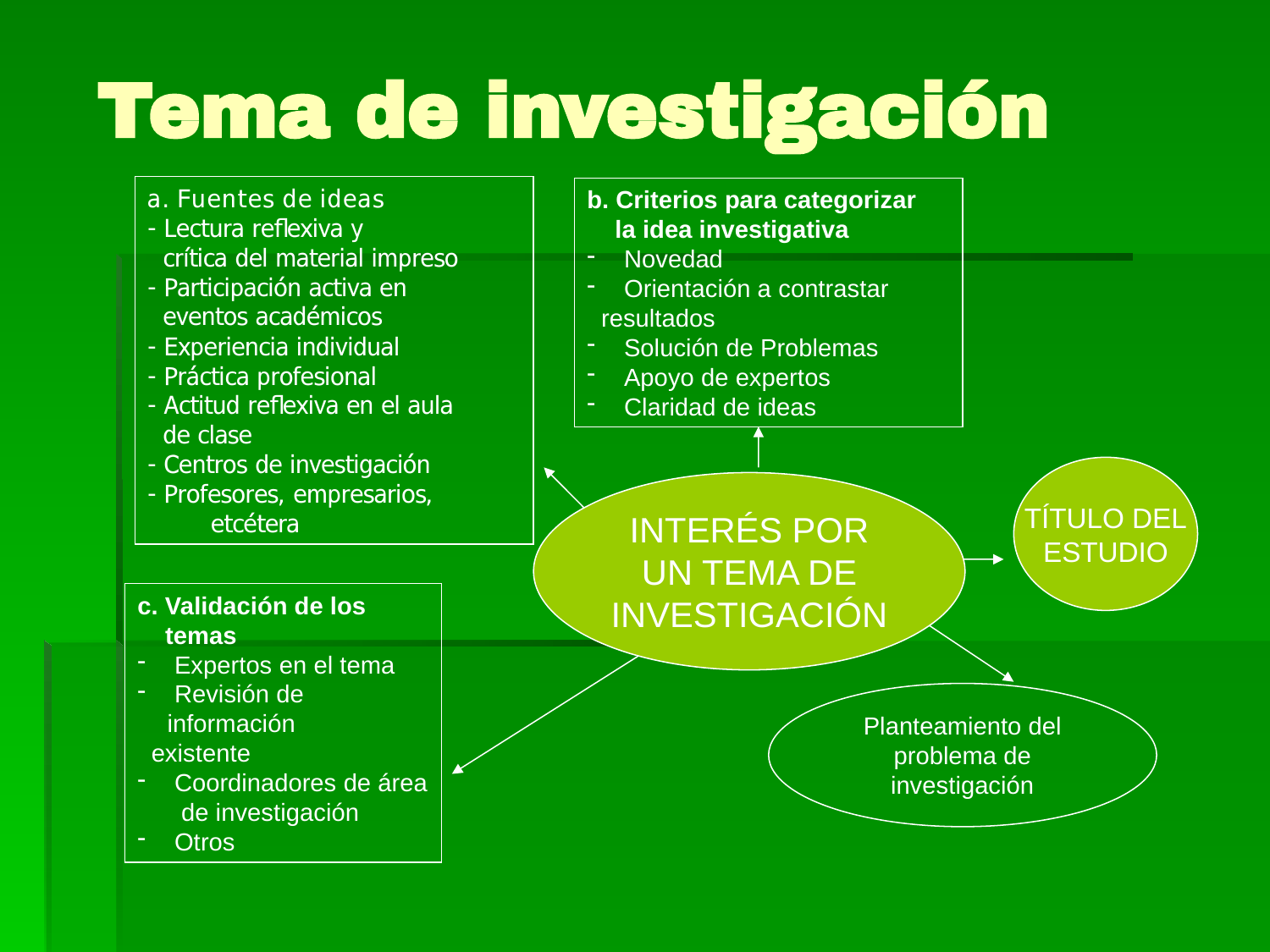

# Tema de investigación
a. Fuentes de ideas
- Lectura reflexiva y
  crítica del material impreso
- Participación activa en
  eventos académicos
- Experiencia individual
- Práctica profesional
- Actitud reflexiva en el aula
  de clase
- Centros de investigación
- Profesores, empresarios,
etcétera
b. Criterios para categorizar
    la idea investigativa
 Novedad
 Orientación a contrastar
  resultados
 Solución de Problemas
 Apoyo de expertos
 Claridad de ideas

TÍTULO DEL
ESTUDIO

INTERÉS POR UN TEMA DE INVESTIGACIÓN

c. Validación de los
    temas
 Expertos en el tema
 Revisión de información
  existente
 Coordinadores de área
  de investigación
 Otros

Planteamiento del problema de investigación